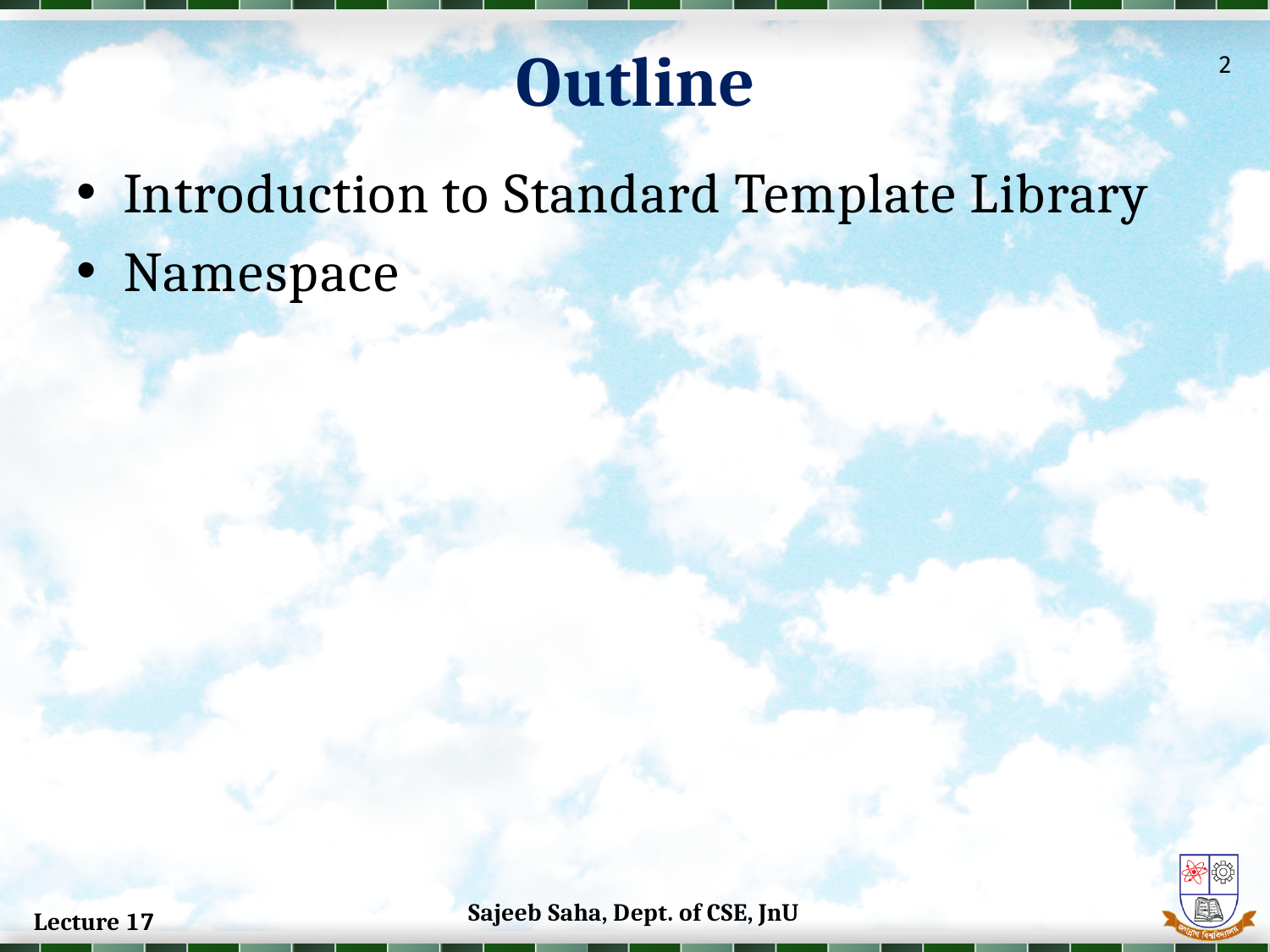

Outline
2
Introduction to Standard Template Library
Namespace
Sajeeb Saha, Dept. of CSE, JnU